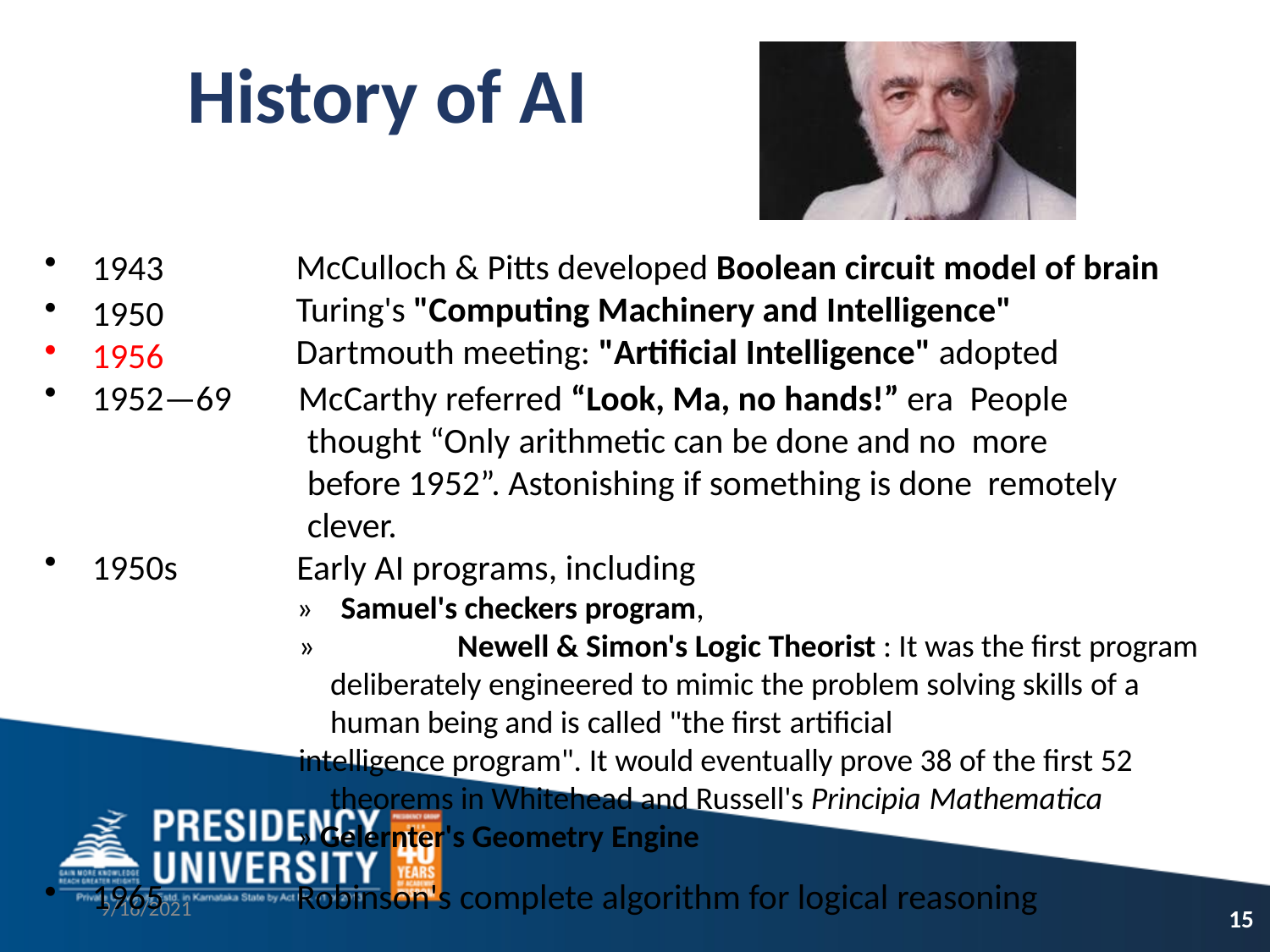

# History of AI
McCulloch & Pitts developed Boolean circuit model of brain
Turing's "Computing Machinery and Intelligence"
Dartmouth meeting: "Artificial Intelligence" adopted
1943
1950
1956
1952—69
McCarthy referred “Look, Ma, no hands!” era  People thought “Only arithmetic can be done and no  more before 1952”. Astonishing if something is done  remotely clever.
Early AI programs, including
»	Samuel's checkers program,
»		Newell & Simon's Logic Theorist : It was the first program  deliberately engineered to mimic the problem solving skills of a  human being and is called "the first artificial
intelligence program". It would eventually prove 38 of the first 52  theorems in Whitehead and Russell's Principia Mathematica
» Gelernter's Geometry Engine
Robinson's complete algorithm for logical reasoning
1950s
1965
9/16/2021
15